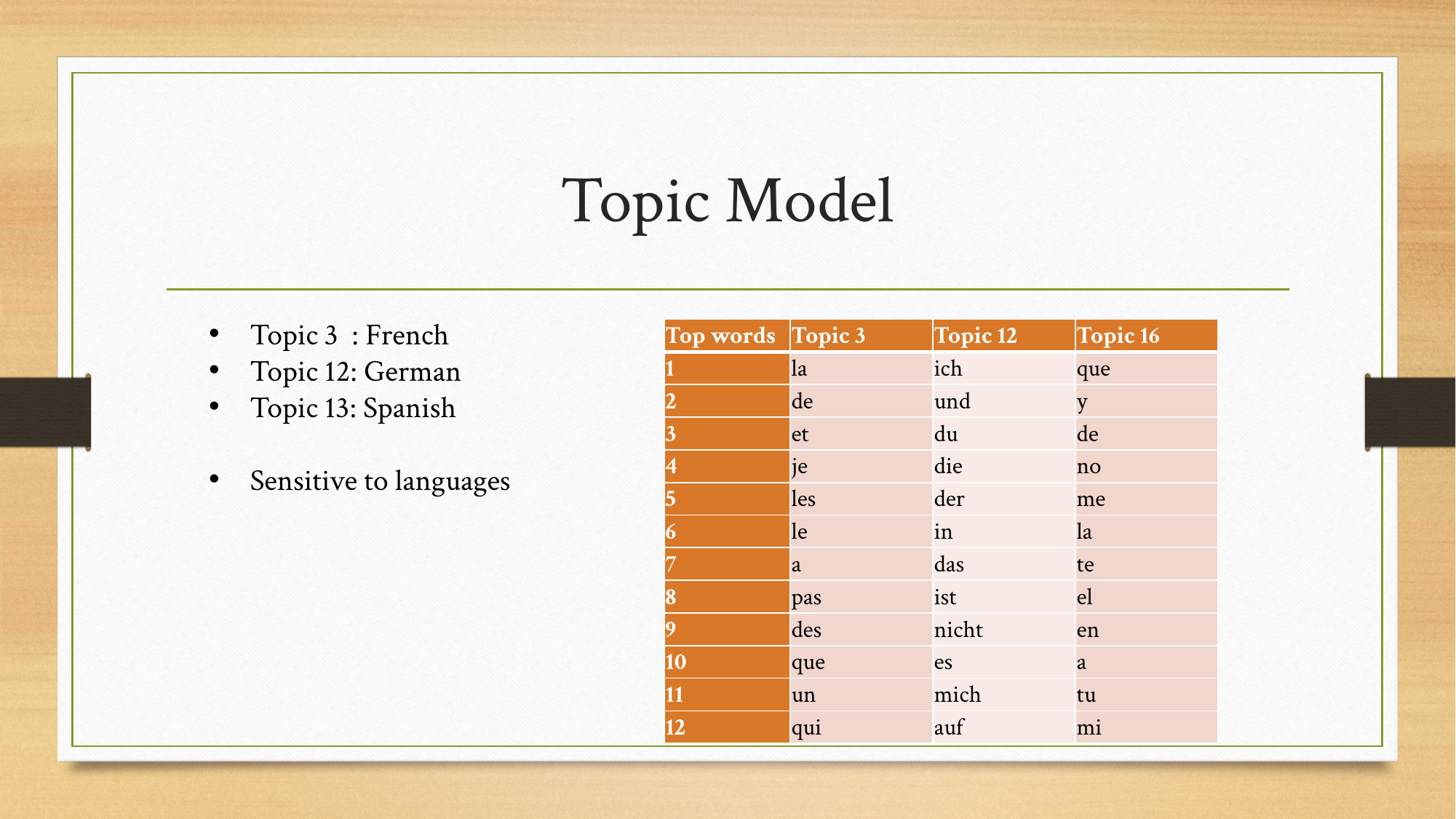

# Topic Model
Topic 3  : French
Topic 12: German
Topic 13: Spanish

Sensitive to languages
| Top words | Topic 3 | Topic 12 | Topic 16 |
| --- | --- | --- | --- |
| 1 | la | ich | que |
| 2 | de | und | y |
| 3 | et | du | de |
| 4 | je | die | no |
| 5 | les | der | me |
| 6 | le | in | la |
| 7 | a | das | te |
| 8 | pas | ist | el |
| 9 | des | nicht | en |
| 10 | que | es | a |
| 11 | un | mich | tu |
| 12 | qui | auf | mi |